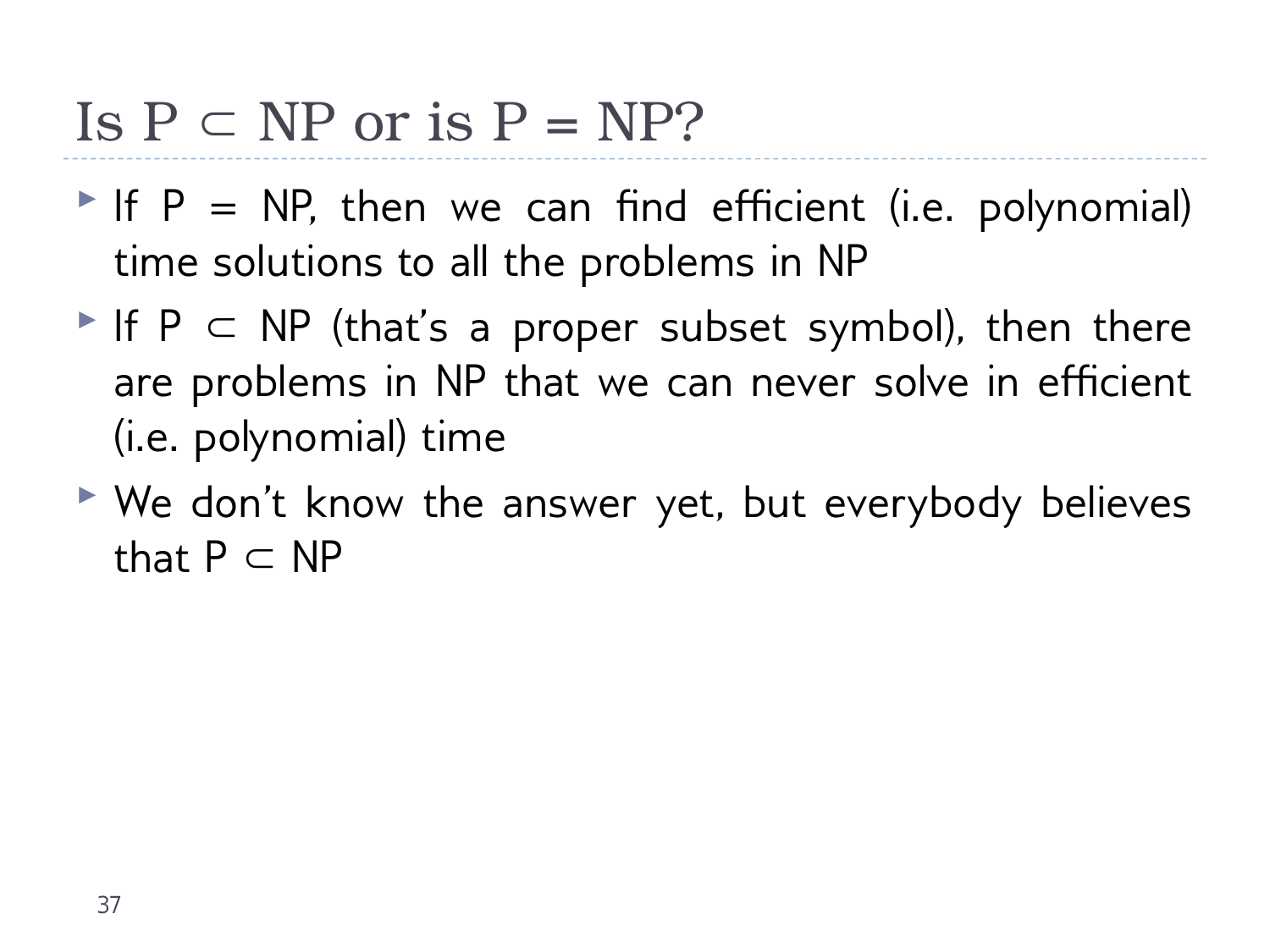

# Is P ⊂ NP or is P = NP?
If P = NP, then we can find efficient (i.e. polynomial) time solutions to all the problems in NP
If P ⊂ NP (that’s a proper subset symbol), then there are problems in NP that we can never solve in efficient (i.e. polynomial) time
We don’t know the answer yet, but everybody believes that P ⊂ NP
37